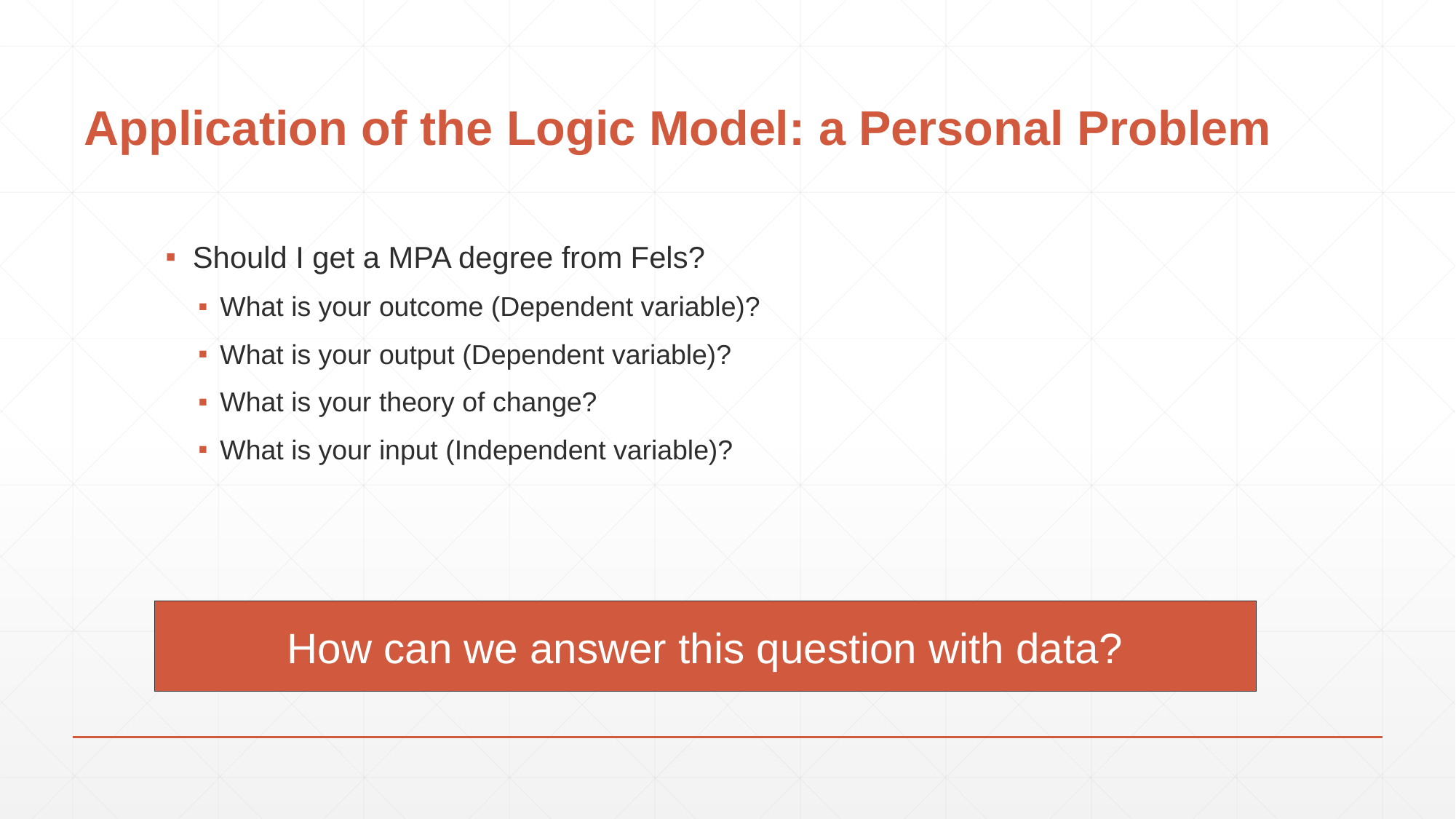

# Application of the Logic Model: a Personal Problem
Should I get a MPA degree from Fels?
What is your outcome (Dependent variable)?
What is your output (Dependent variable)?
What is your theory of change?
What is your input (Independent variable)?
How can we answer this question with data?